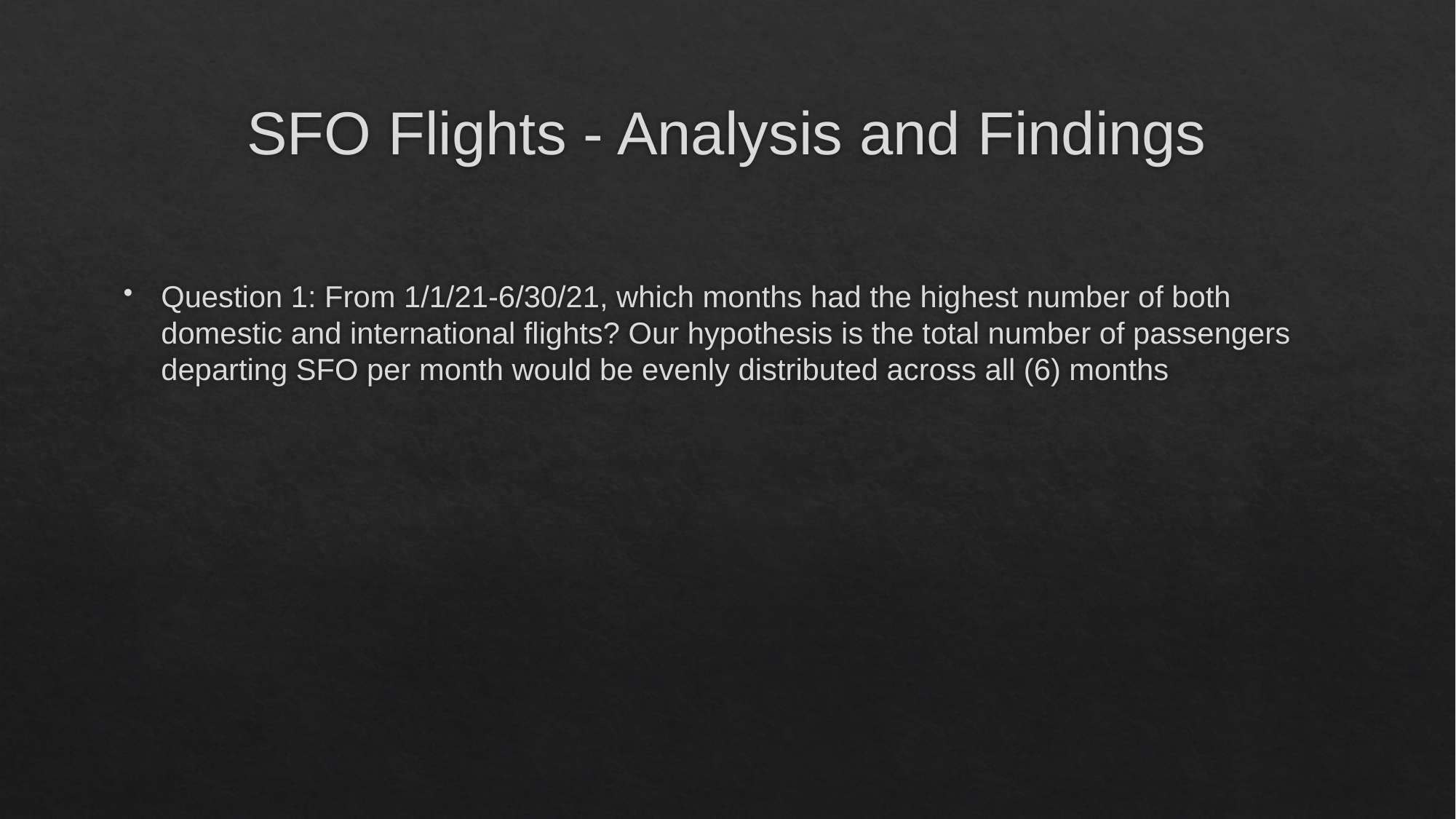

# SFO Flights - Analysis and Findings
Question 1: From 1/1/21-6/30/21, which months had the highest number of both domestic and international flights? Our hypothesis is the total number of passengers departing SFO per month would be evenly distributed across all (6) months